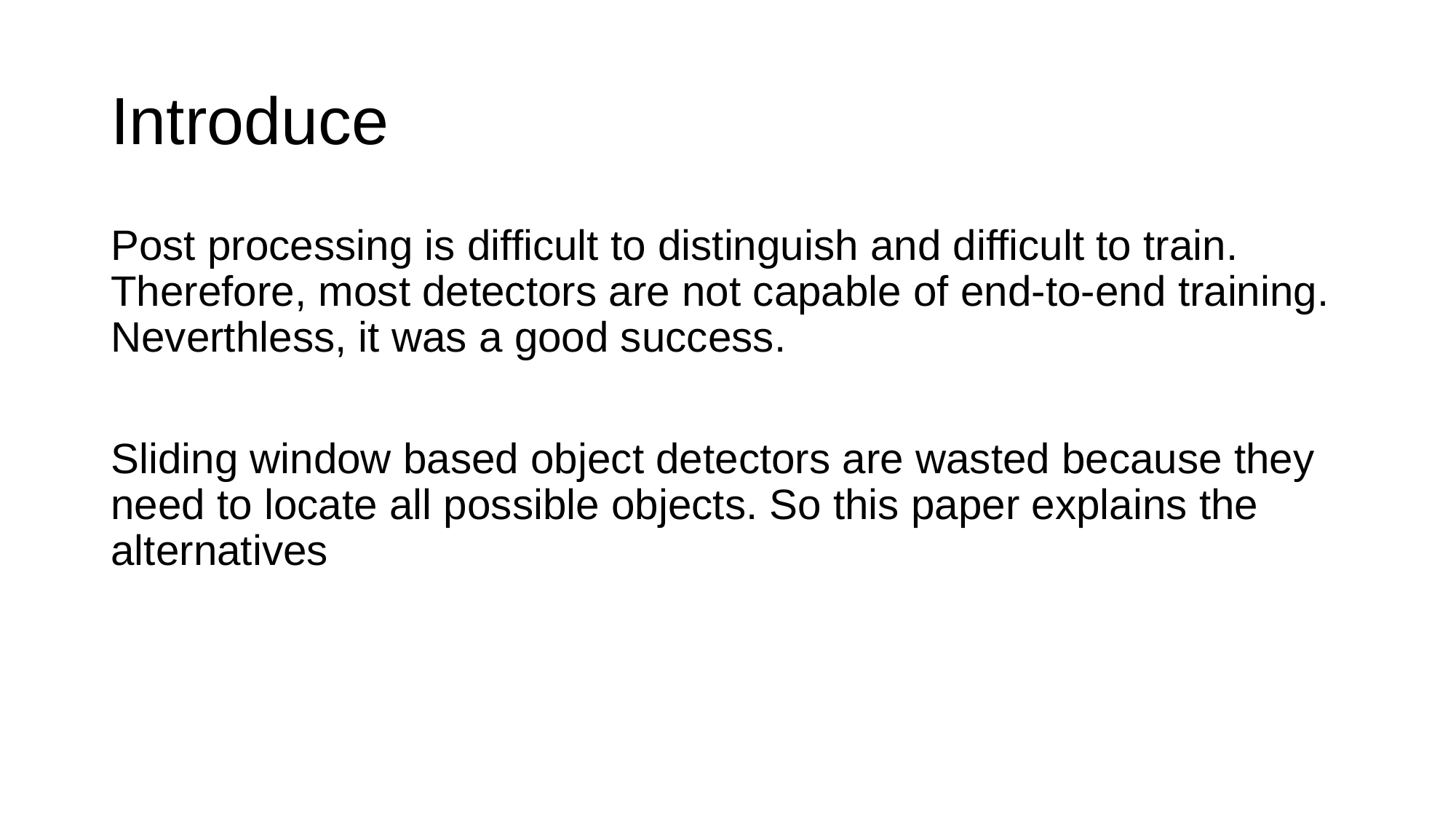

# Introduce
Post processing is difficult to distinguish and difficult to train. Therefore, most detectors are not capable of end-to-end training. Neverthless, it was a good success.

Sliding window based object detectors are wasted because they need to locate all possible objects. So this paper explains the alternatives